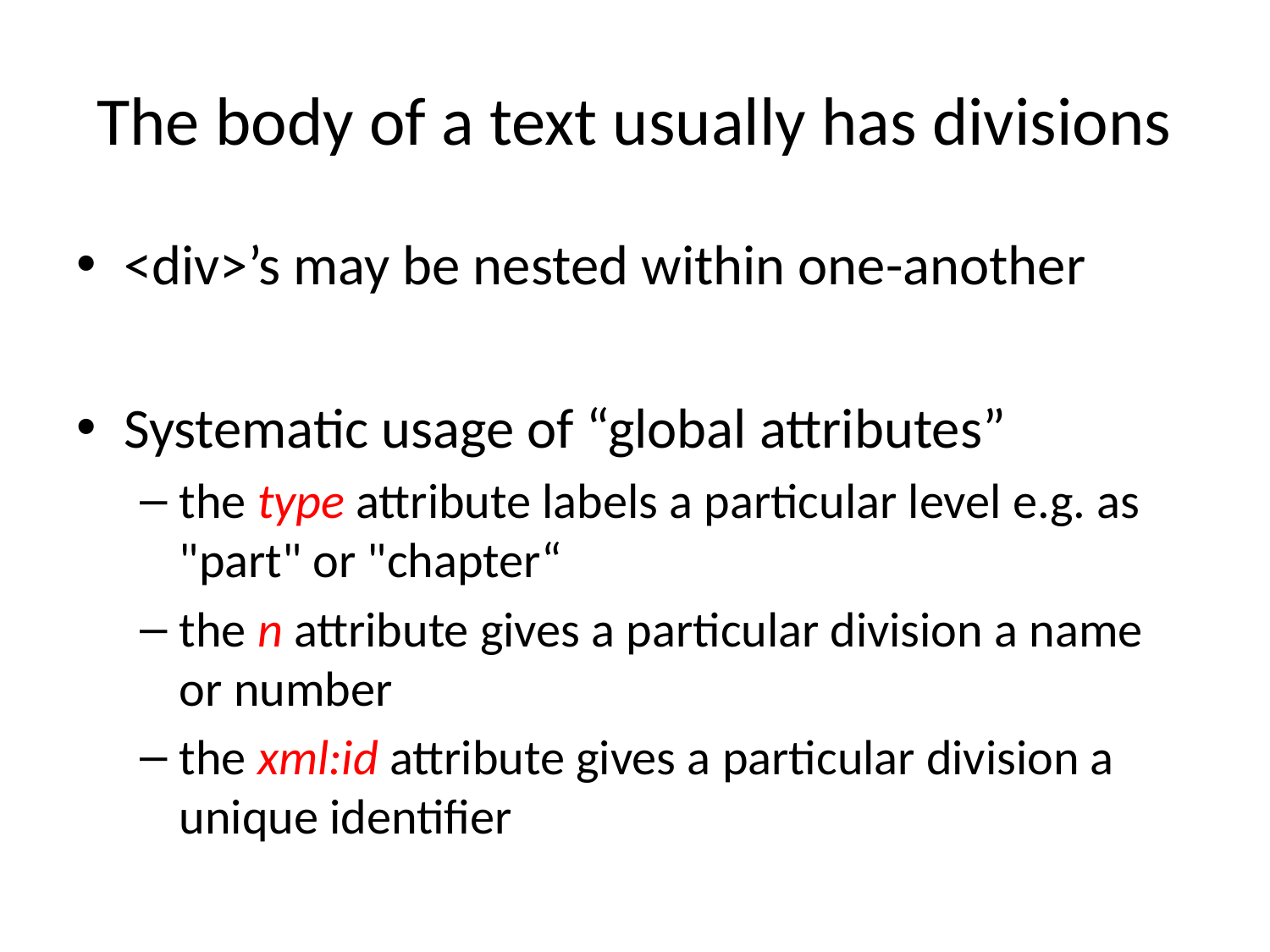

# The body of a text usually has divisions
<div>’s may be nested within one-another

Systematic usage of “global attributes”
the type attribute labels a particular level e.g. as "part" or "chapter“
the n attribute gives a particular division a name or number
the xml:id attribute gives a particular division a unique identifier